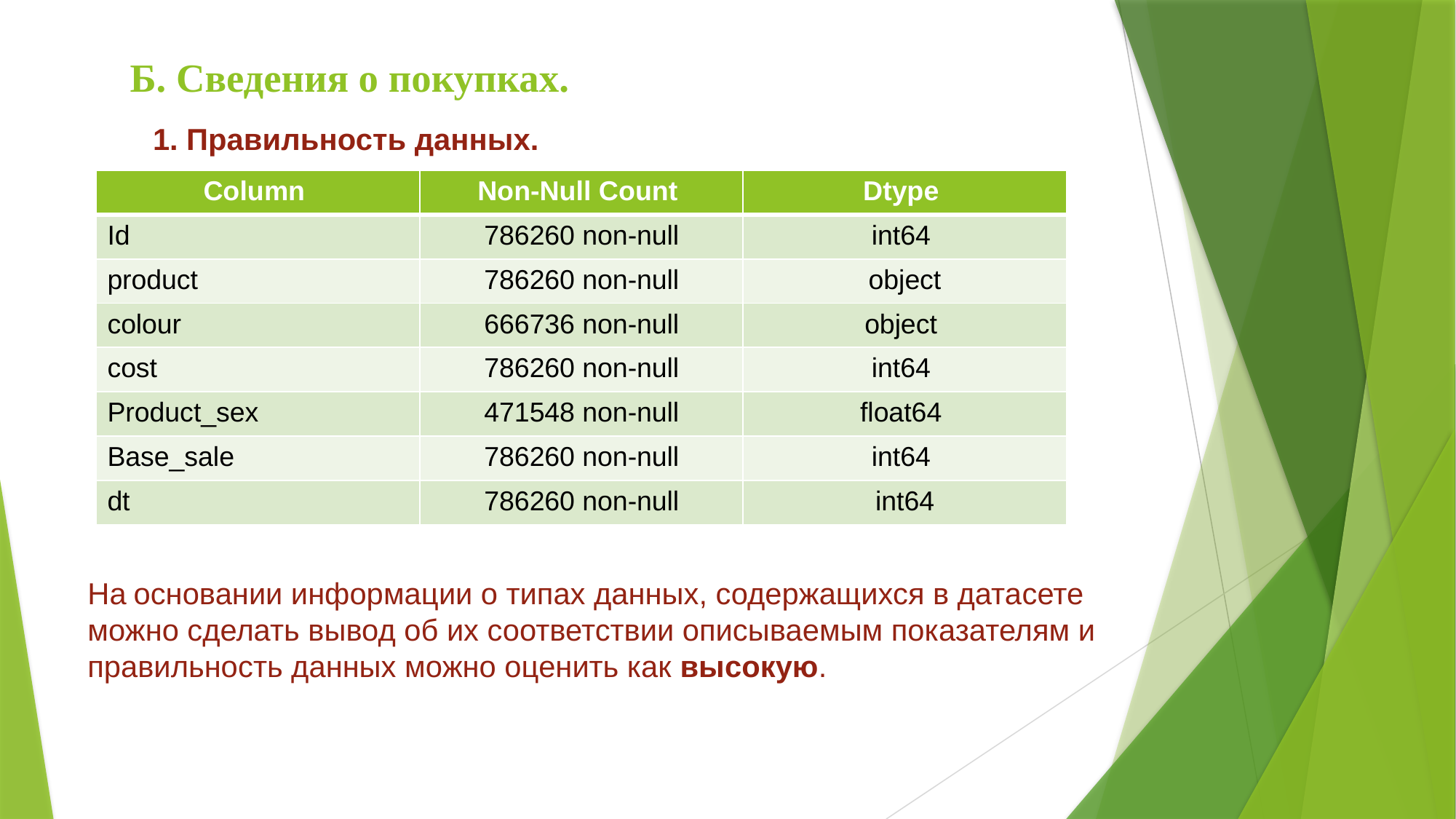

# Б. Сведения о покупках.
1. Правильность данных.
| Column | Non-Null Count | Dtype |
| --- | --- | --- |
| Id | 786260 non-null | int64 |
| product | 786260 non-null | object |
| colour | 666736 non-null | object |
| cost | 786260 non-null | int64 |
| Product\_sex | 471548 non-null | float64 |
| Base\_sale | 786260 non-null | int64 |
| dt | 786260 non-null | int64 |
На основании информации о типах данных, содержащихся в датаcете можно сделать вывод об их соответствии описываемым показателям и правильность данных можно оценить как высокую.